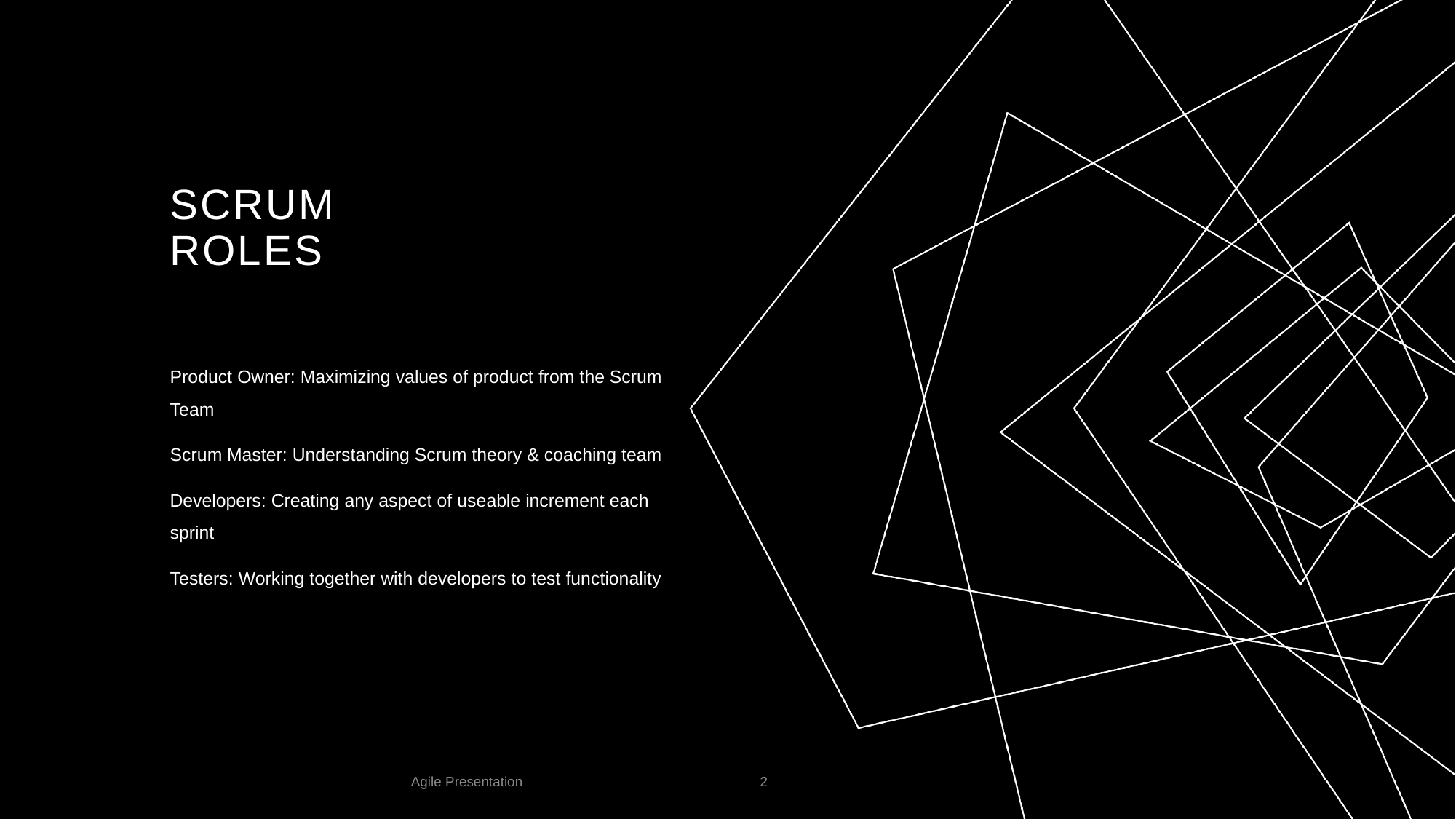

# Scrum Roles
Product Owner: Maximizing values of product from the Scrum Team
Scrum Master: Understanding Scrum theory & coaching team
Developers: Creating any aspect of useable increment each sprint
Testers: Working together with developers to test functionality
Agile Presentation
2